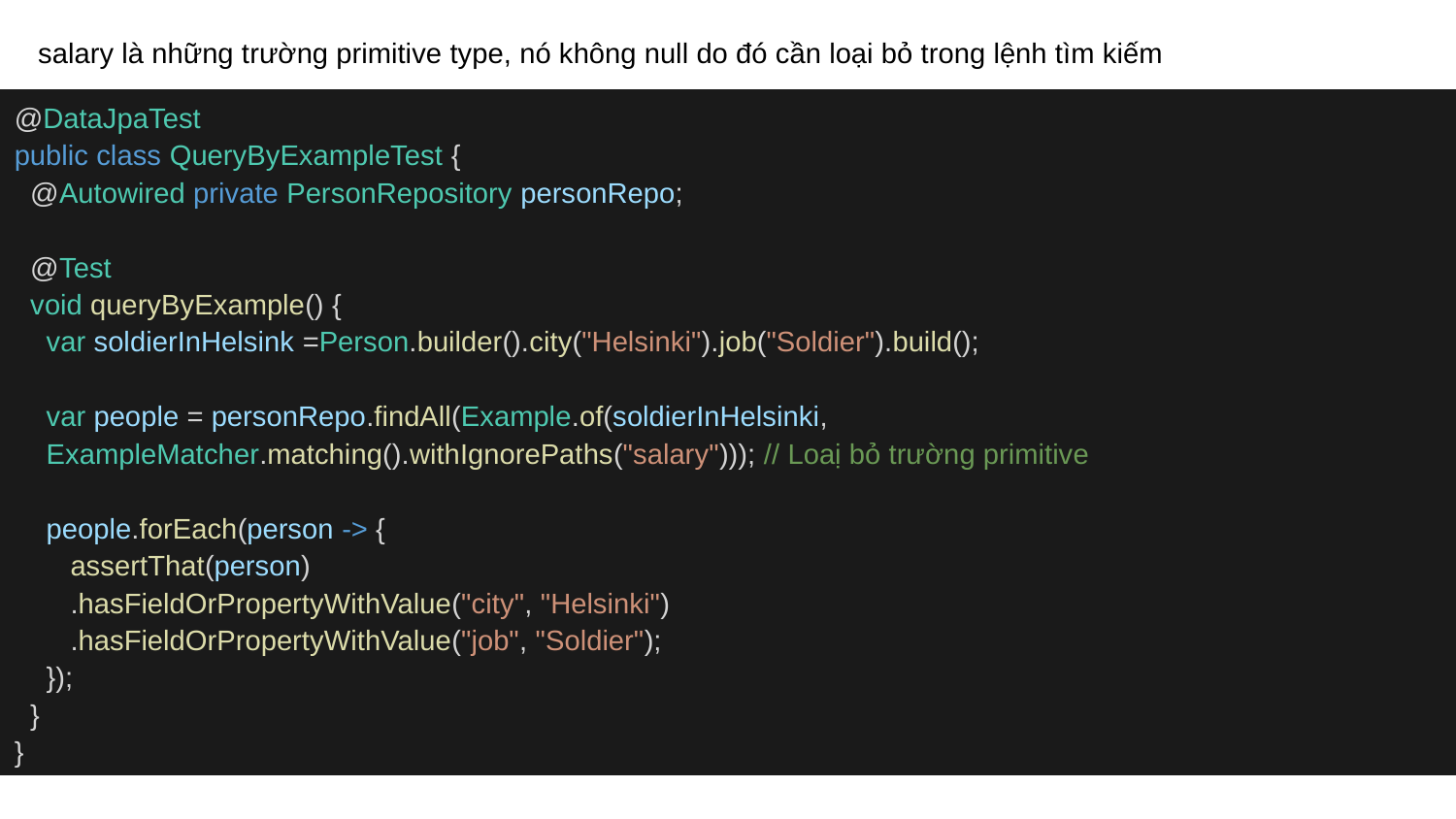

salary là những trường primitive type, nó không null do đó cần loại bỏ trong lệnh tìm kiếm
@DataJpaTest
public class QueryByExampleTest {
  @Autowired private PersonRepository personRepo;
  @Test
  void queryByExample() {
    var soldierInHelsink =Person.builder().city("Helsinki").job("Soldier").build();
    var people = personRepo.findAll(Example.of(soldierInHelsinki,
    ExampleMatcher.matching().withIgnorePaths("salary"))); // Loaị bỏ trường primitive
    people.forEach(person -> {
       assertThat(person)
       .hasFieldOrPropertyWithValue("city", "Helsinki")
       .hasFieldOrPropertyWithValue("job", "Soldier");
    });
  }
}